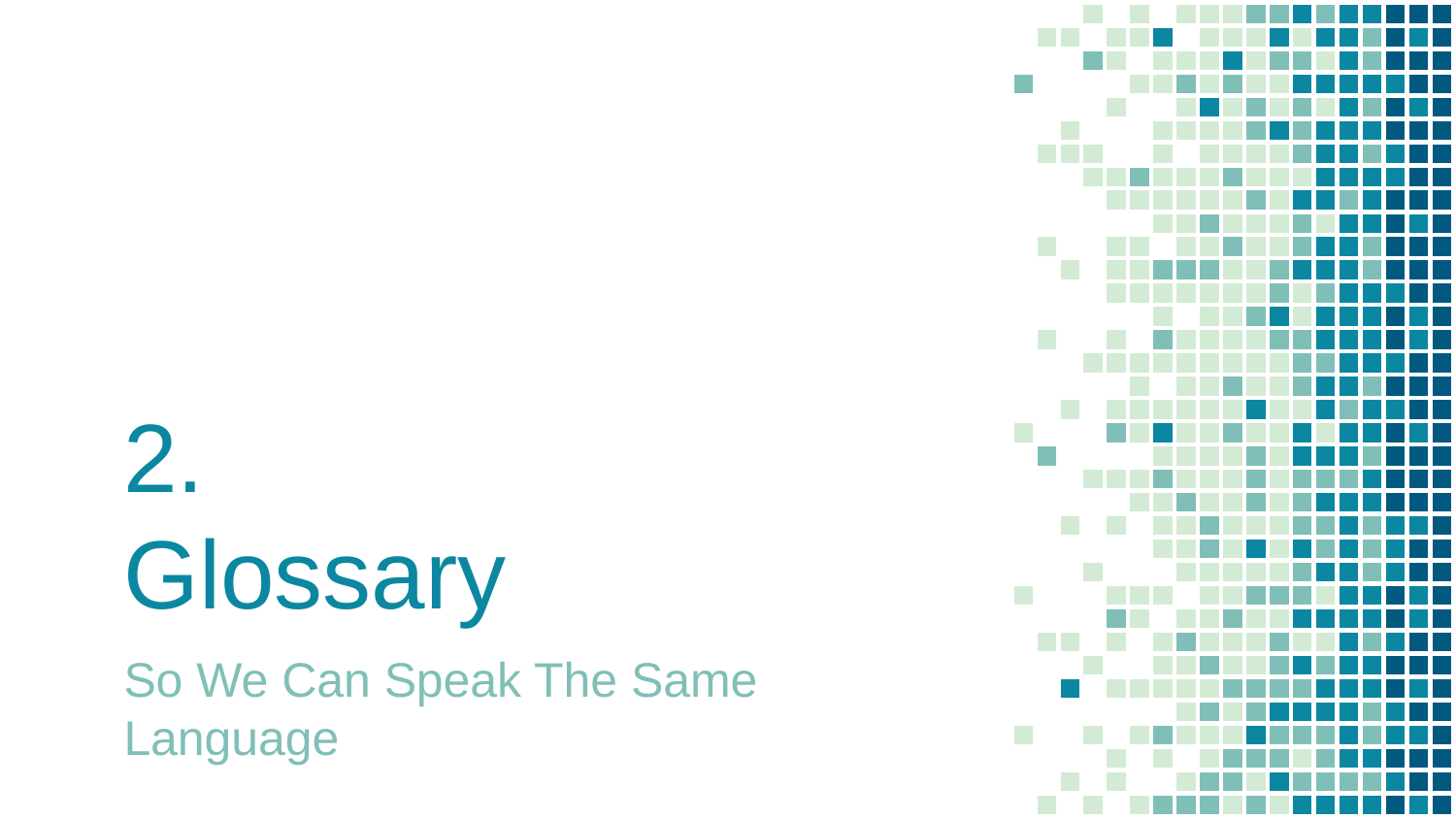

# 2.
Glossary
So We Can Speak The Same Language